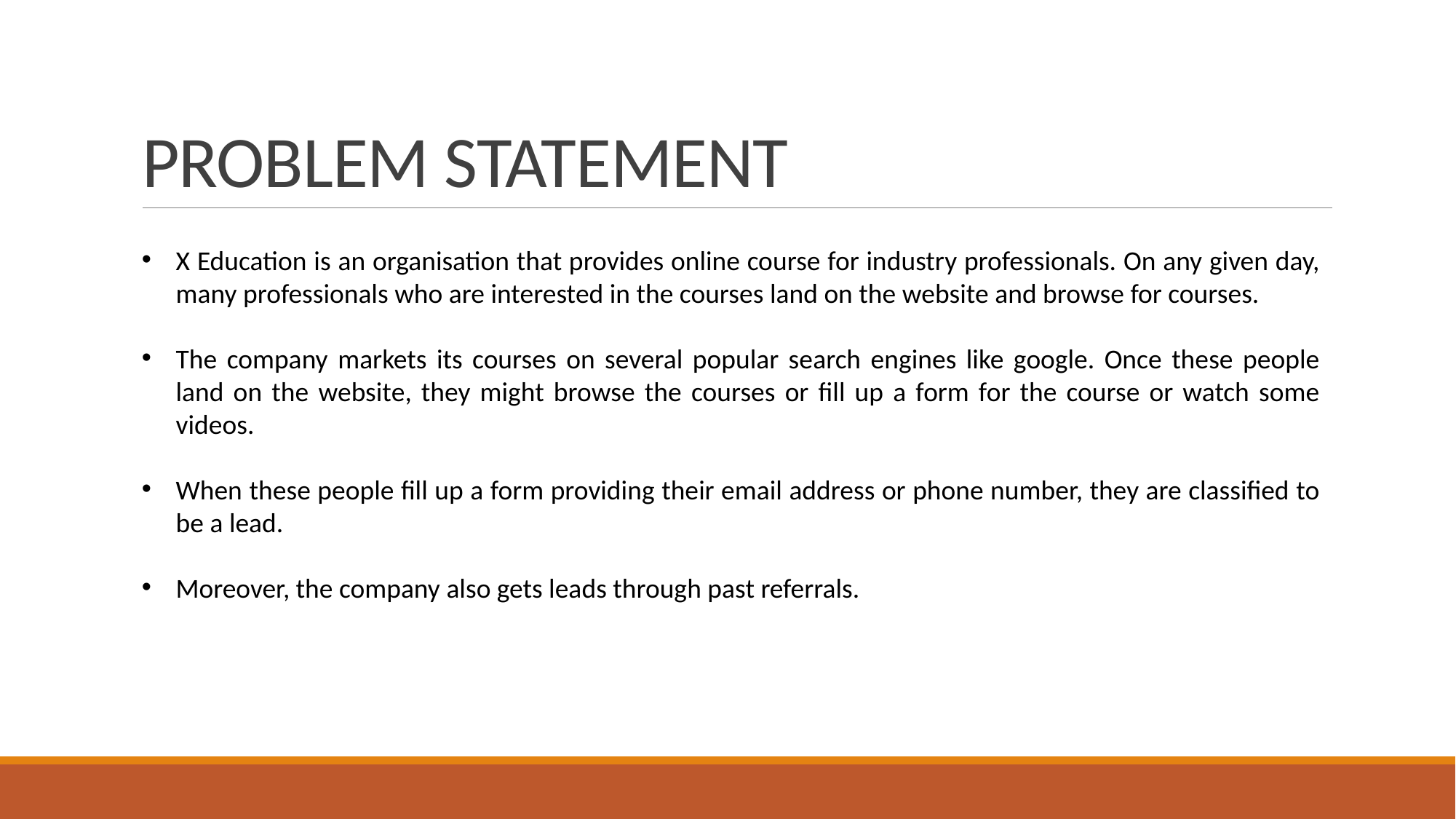

# PROBLEM STATEMENT
X Education is an organisation that provides online course for industry professionals. On any given day, many professionals who are interested in the courses land on the website and browse for courses.

The company markets its courses on several popular search engines like google. Once these people land on the website, they might browse the courses or fill up a form for the course or watch some videos.

When these people fill up a form providing their email address or phone number, they are classified to be a lead.

Moreover, the company also gets leads through past referrals.